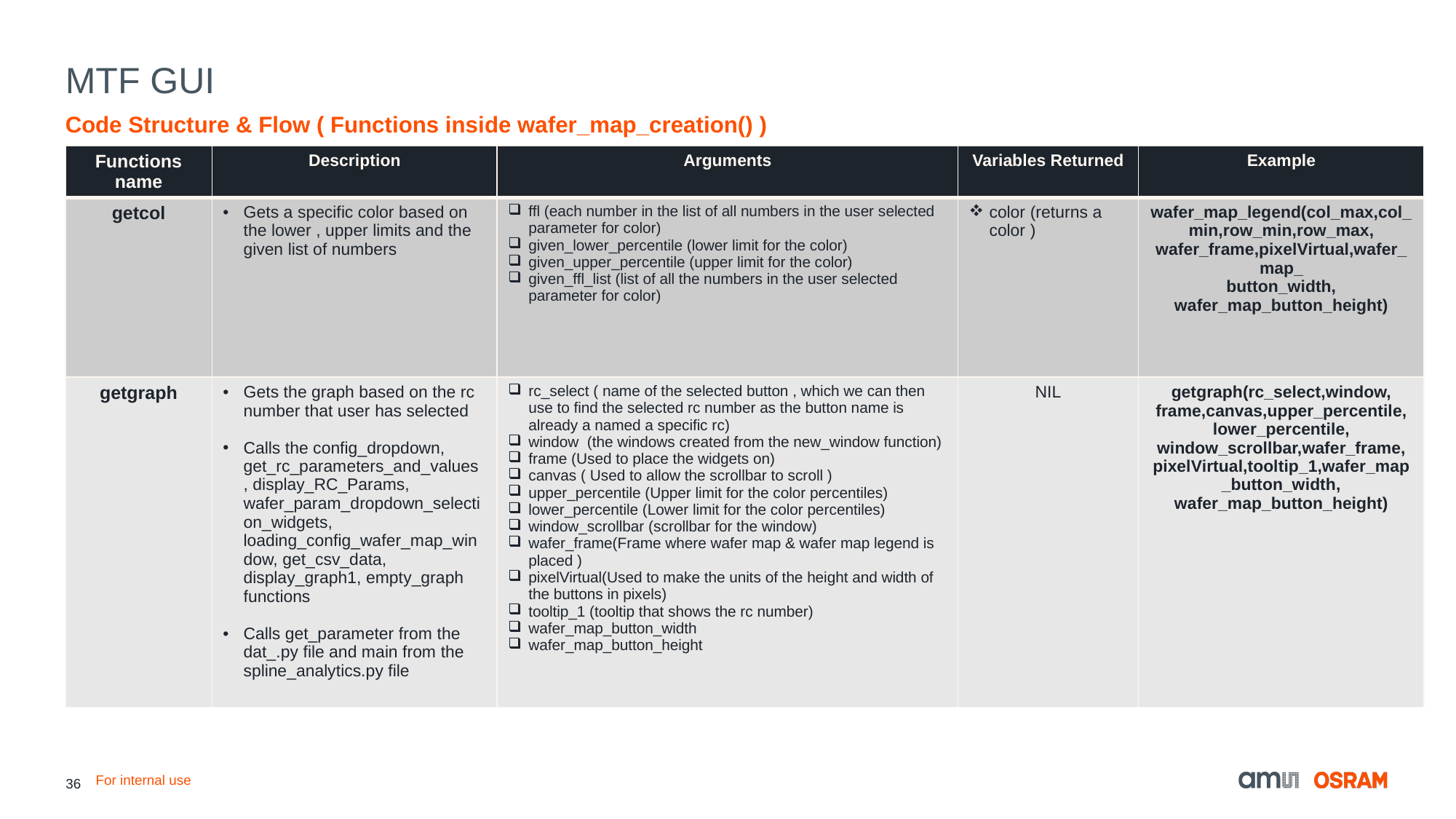

# MTF GUI
Code Structure & Flow ( Functions inside wafer_map_creation() )
| Functions name | Description | Arguments | Variables Returned | Example |
| --- | --- | --- | --- | --- |
| getcol | Gets a specific color based on the lower , upper limits and the given list of numbers | ffl (each number in the list of all numbers in the user selected parameter for color) given\_lower\_percentile (lower limit for the color) given\_upper\_percentile (upper limit for the color) given\_ffl\_list (list of all the numbers in the user selected parameter for color) | color (returns a color ) | wafer\_map\_legend(col\_max,col\_min,row\_min,row\_max, wafer\_frame,pixelVirtual,wafer\_map\_ button\_width, wafer\_map\_button\_height) |
| getgraph | Gets the graph based on the rc number that user has selected Calls the config\_dropdown, get\_rc\_parameters\_and\_values , display\_RC\_Params, wafer\_param\_dropdown\_selection\_widgets, loading\_config\_wafer\_map\_window, get\_csv\_data, display\_graph1, empty\_graph functions Calls get\_parameter from the dat\_.py file and main from the spline\_analytics.py file | rc\_select ( name of the selected button , which we can then use to find the selected rc number as the button name is already a named a specific rc) window (the windows created from the new\_window function) frame (Used to place the widgets on) canvas ( Used to allow the scrollbar to scroll ) upper\_percentile (Upper limit for the color percentiles) lower\_percentile (Lower limit for the color percentiles) window\_scrollbar (scrollbar for the window) wafer\_frame(Frame where wafer map & wafer map legend is placed ) pixelVirtual(Used to make the units of the height and width of the buttons in pixels) tooltip\_1 (tooltip that shows the rc number) wafer\_map\_button\_width wafer\_map\_button\_height | NIL | getgraph(rc\_select,window, frame,canvas,upper\_percentile, lower\_percentile, window\_scrollbar,wafer\_frame, pixelVirtual,tooltip\_1,wafer\_map\_button\_width, wafer\_map\_button\_height) |
For internal use